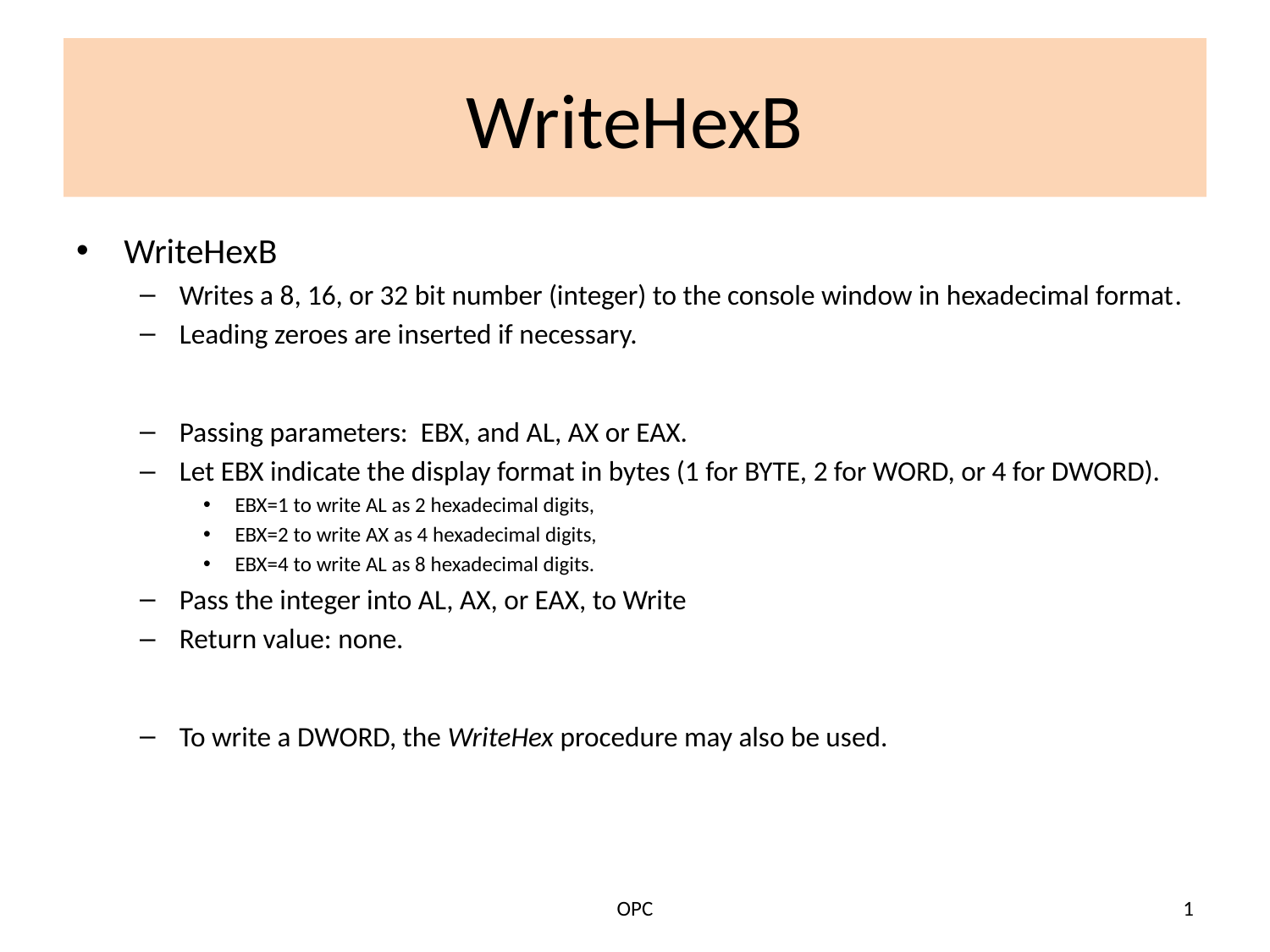

# WriteHexB
WriteHexB
Writes a 8, 16, or 32 bit number (integer) to the console window in hexadecimal format.
Leading zeroes are inserted if necessary.

Passing parameters:  EBX, and AL, AX or EAX.
Let EBX indicate the display format in bytes (1 for BYTE, 2 for WORD, or 4 for DWORD).
EBX=1 to write AL as 2 hexadecimal digits,
EBX=2 to write AX as 4 hexadecimal digits,
EBX=4 to write AL as 8 hexadecimal digits.
Pass the integer into AL, AX, or EAX, to Write
Return value: none.

To write a DWORD, the WriteHex procedure may also be used.
OPC
1